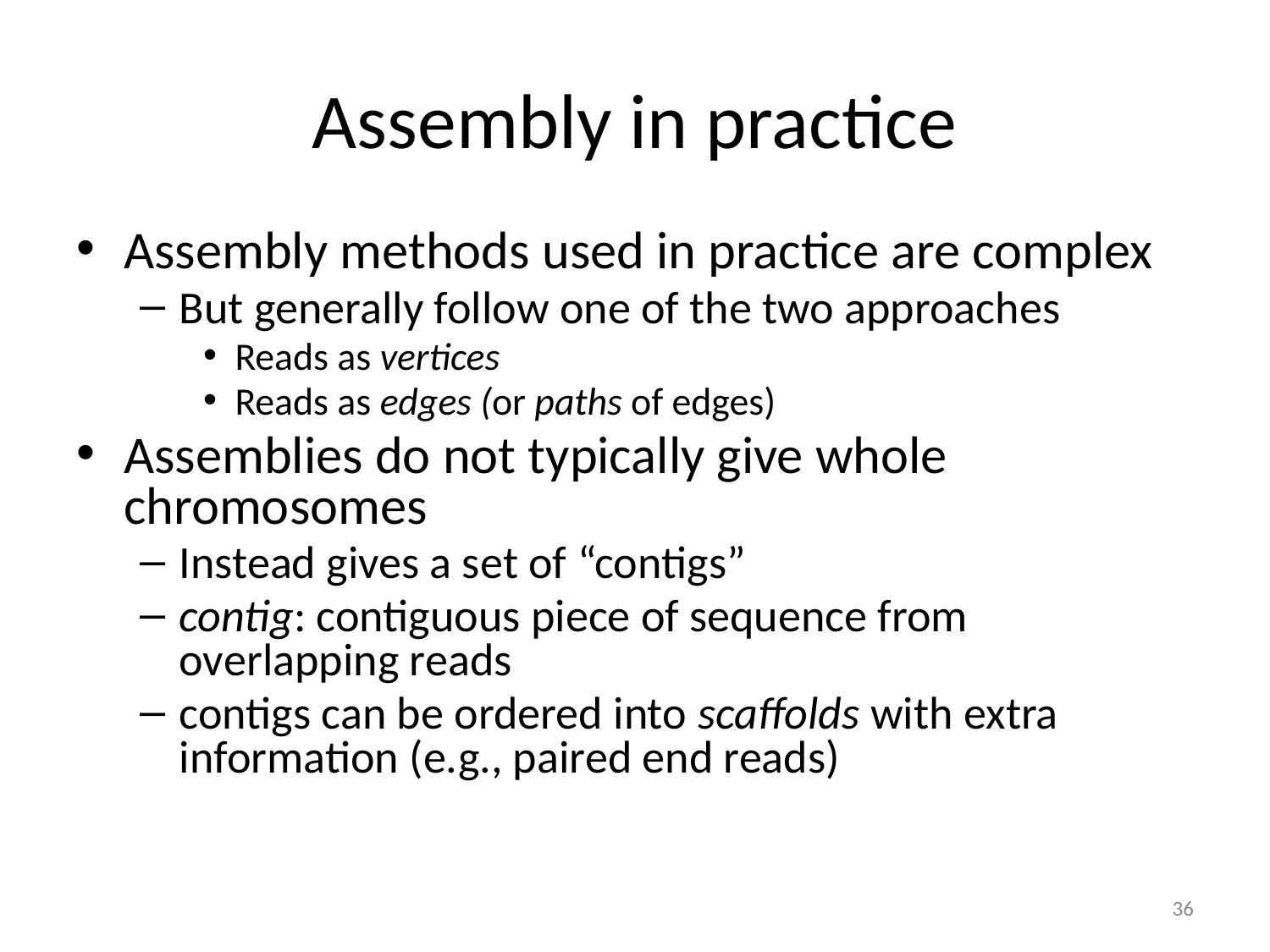

# Assembly in practice
Assembly methods used in practice are complex
But generally follow one of the two approaches
Reads as vertices
Reads as edges (or paths of edges)
Assemblies do not typically give whole chromosomes
Instead gives a set of “contigs”
contig: contiguous piece of sequence from overlapping reads
contigs can be ordered into scaffolds with extra information (e.g., paired end reads)
36